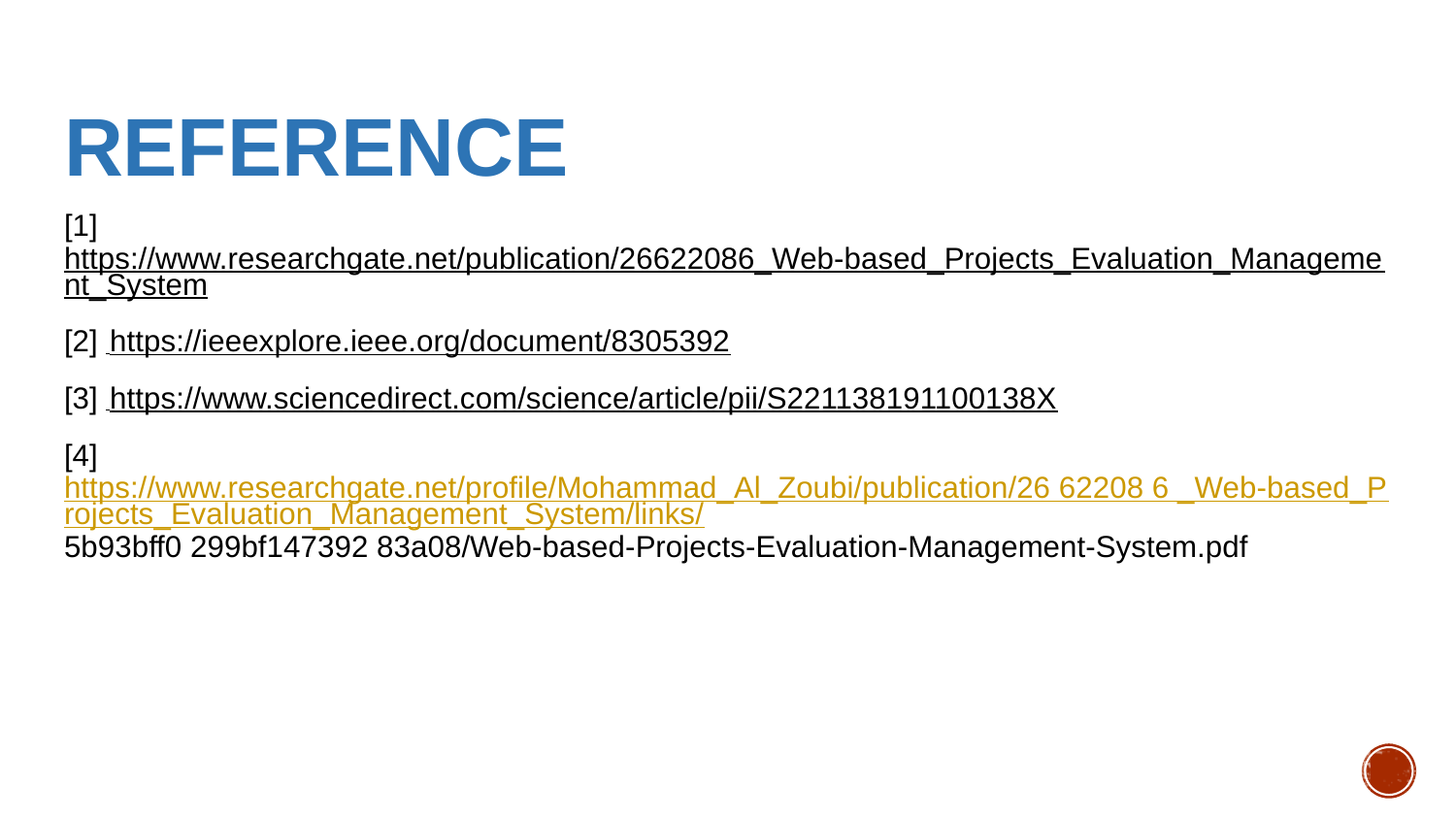

# REFERENCE

[1]https://www.researchgate.net/publication/26622086_Web-based_Projects_Evaluation_Management_System
[2]   https://ieeexplore.ieee.org/document/8305392
[3]   https://www.sciencedirect.com/science/article/pii/S221138191100138X
[4] https://www.researchgate.net/profile/Mohammad_Al_Zoubi/publication/26 62208 6 _Web-based_Projects_Evaluation_Management_System/links/5b93bff0 299bf147392 83a08/Web-based-Projects-Evaluation-Management-System.pdf